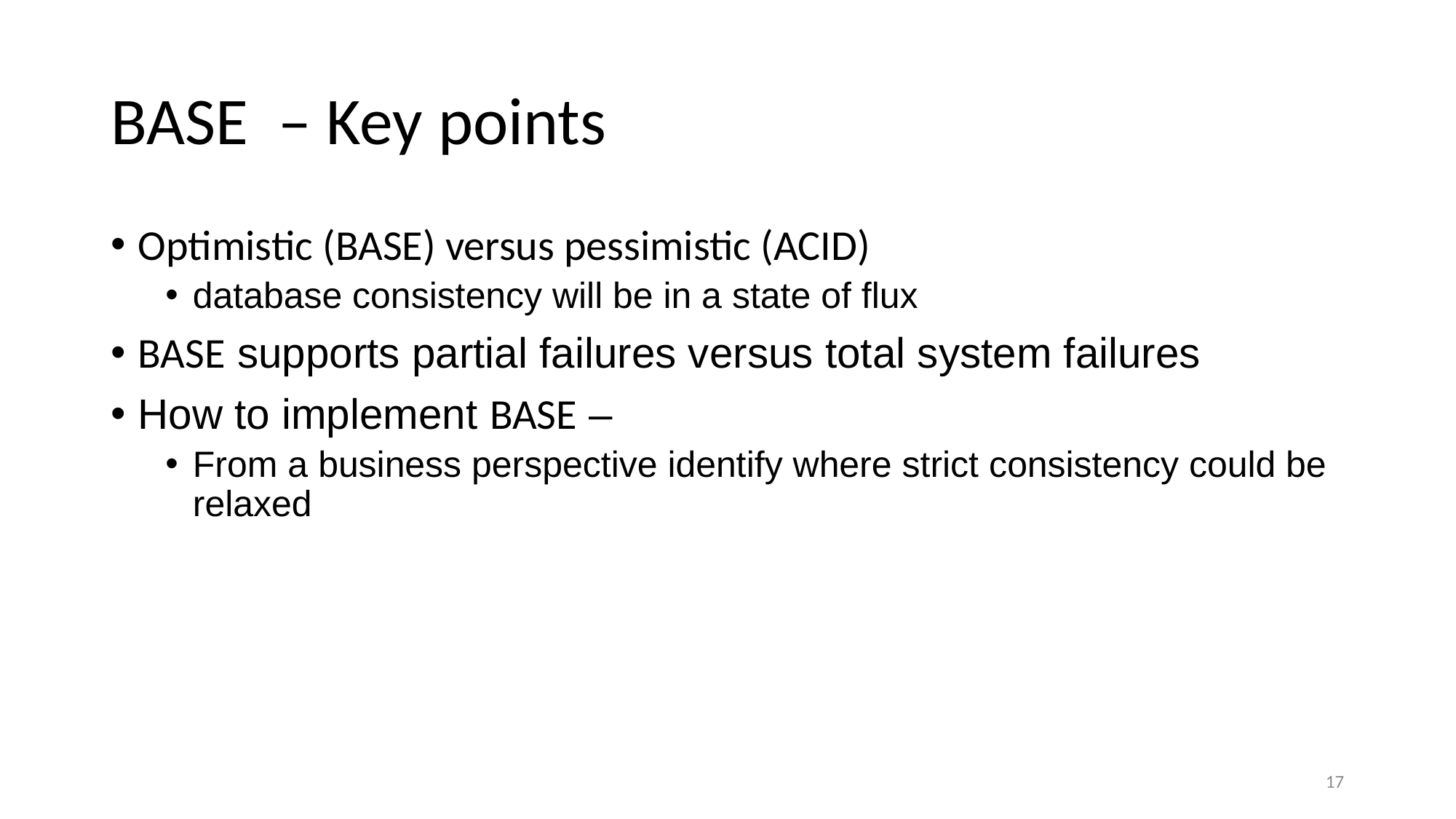

# BASE  – Key points
Optimistic (BASE) versus pessimistic (ACID)
database consistency will be in a state of flux
BASE supports partial failures versus total system failures
How to implement BASE –
From a business perspective identify where strict consistency could be relaxed

17